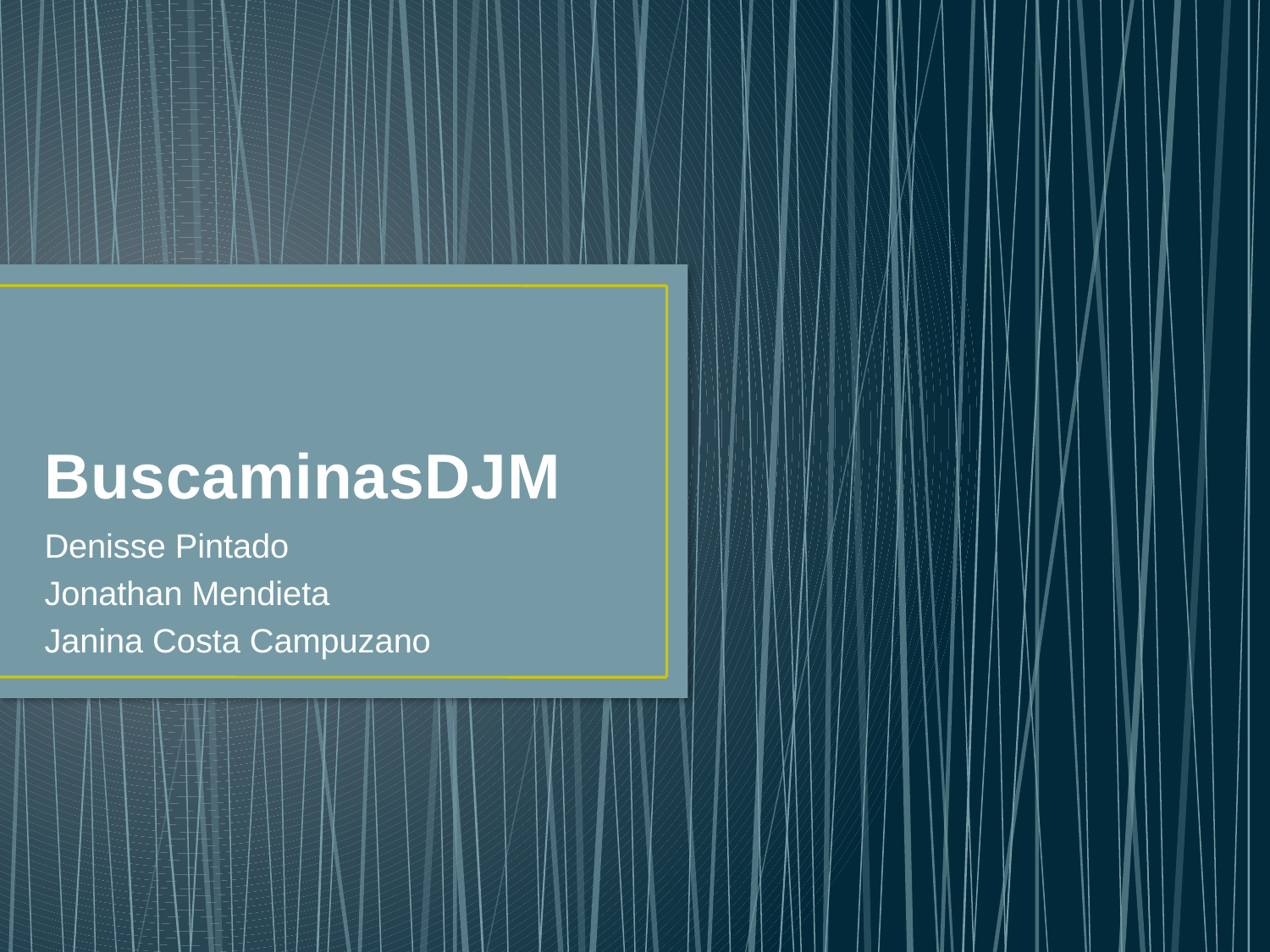

# BuscaminasDJM
Denisse Pintado
Jonathan Mendieta
Janina Costa Campuzano